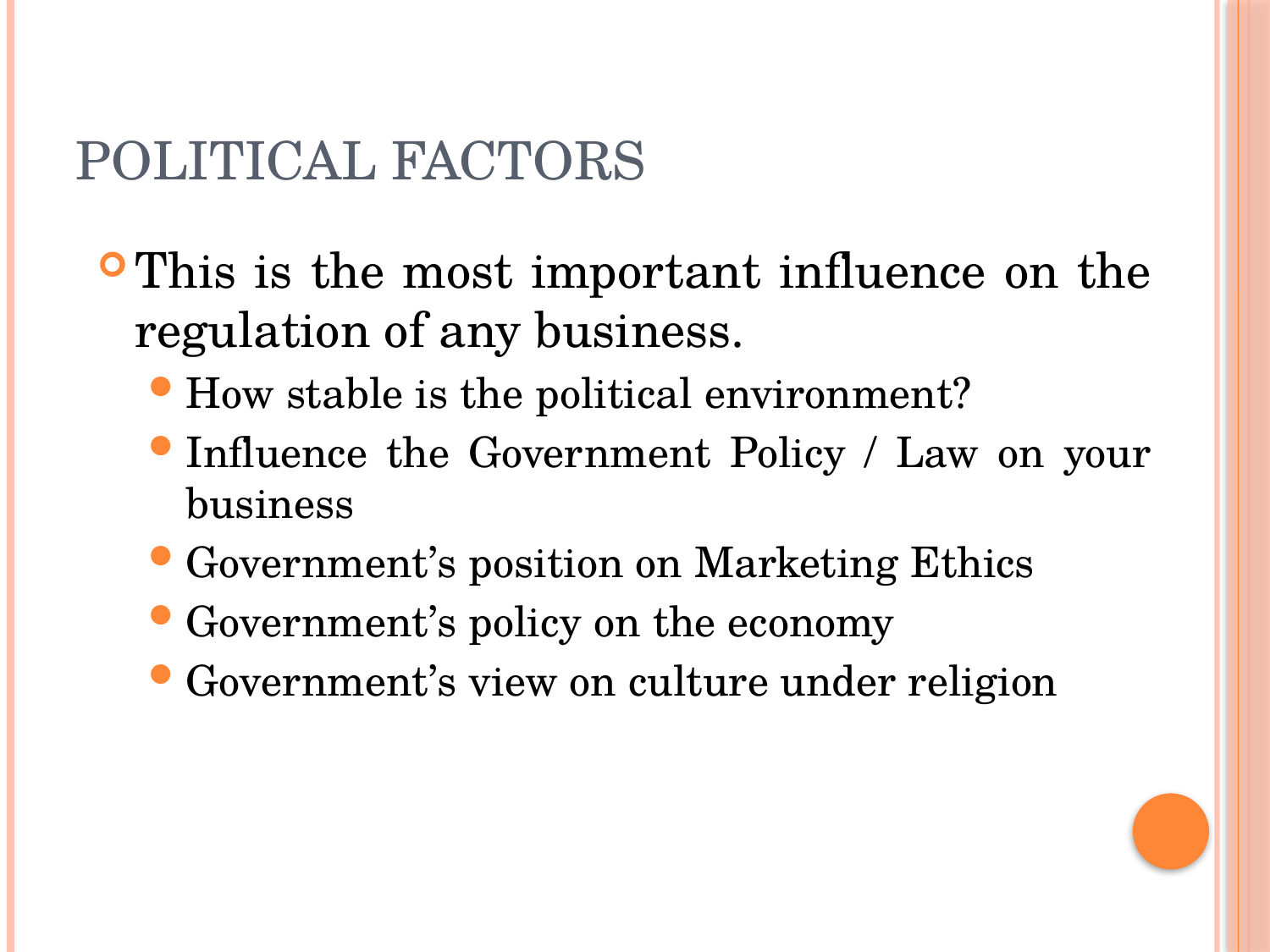

# Political Factors
This is the most important influence on the regulation of any business.
How stable is the political environment?
Influence the Government Policy / Law on your business
Government’s position on Marketing Ethics
Government’s policy on the economy
Government’s view on culture under religion